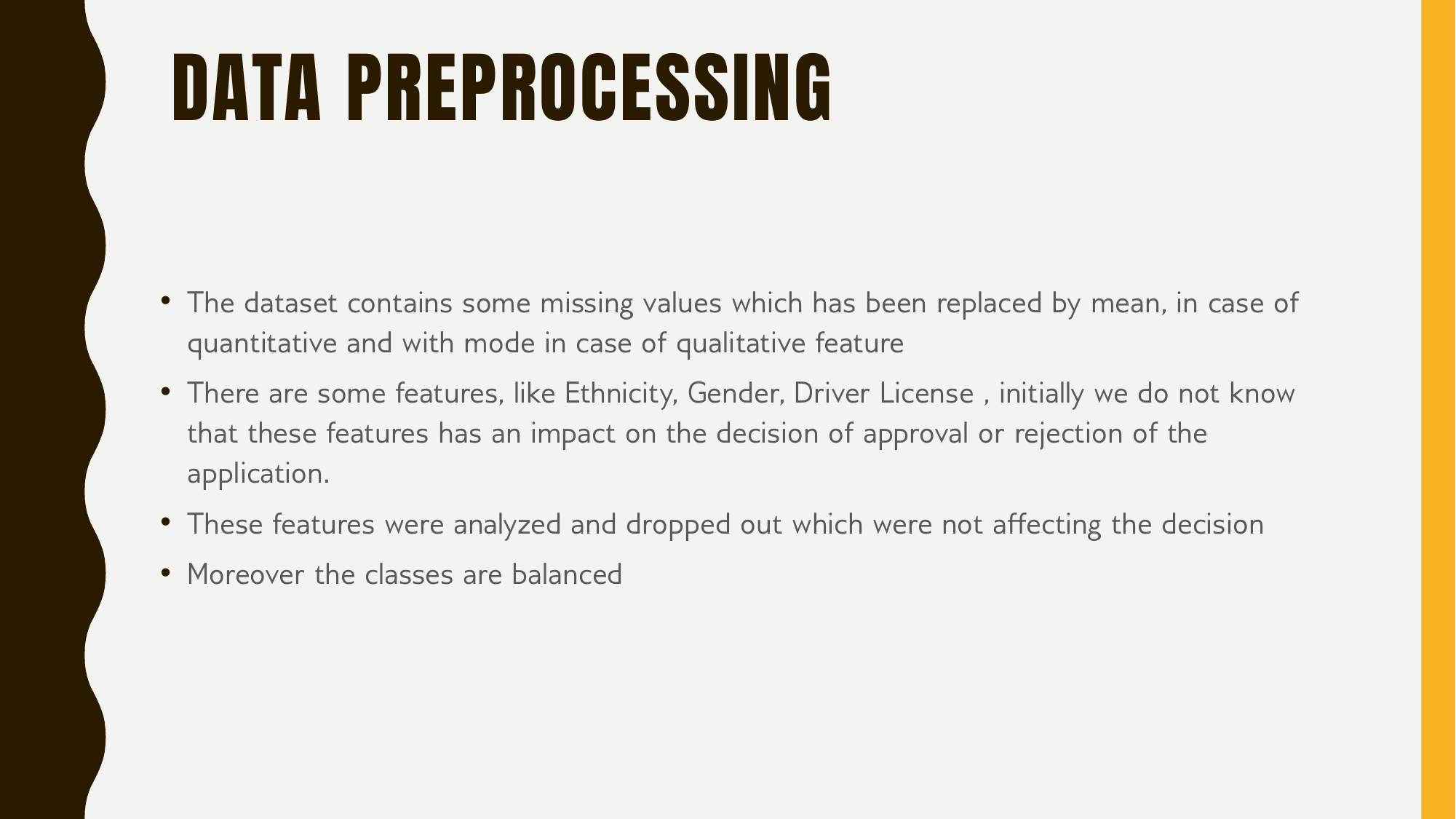

# Data Preprocessing
The dataset contains some missing values which has been replaced by mean, in case of quantitative and with mode in case of qualitative feature
There are some features, like Ethnicity, Gender, Driver License , initially we do not know that these features has an impact on the decision of approval or rejection of the application.
These features were analyzed and dropped out which were not affecting the decision
Moreover the classes are balanced